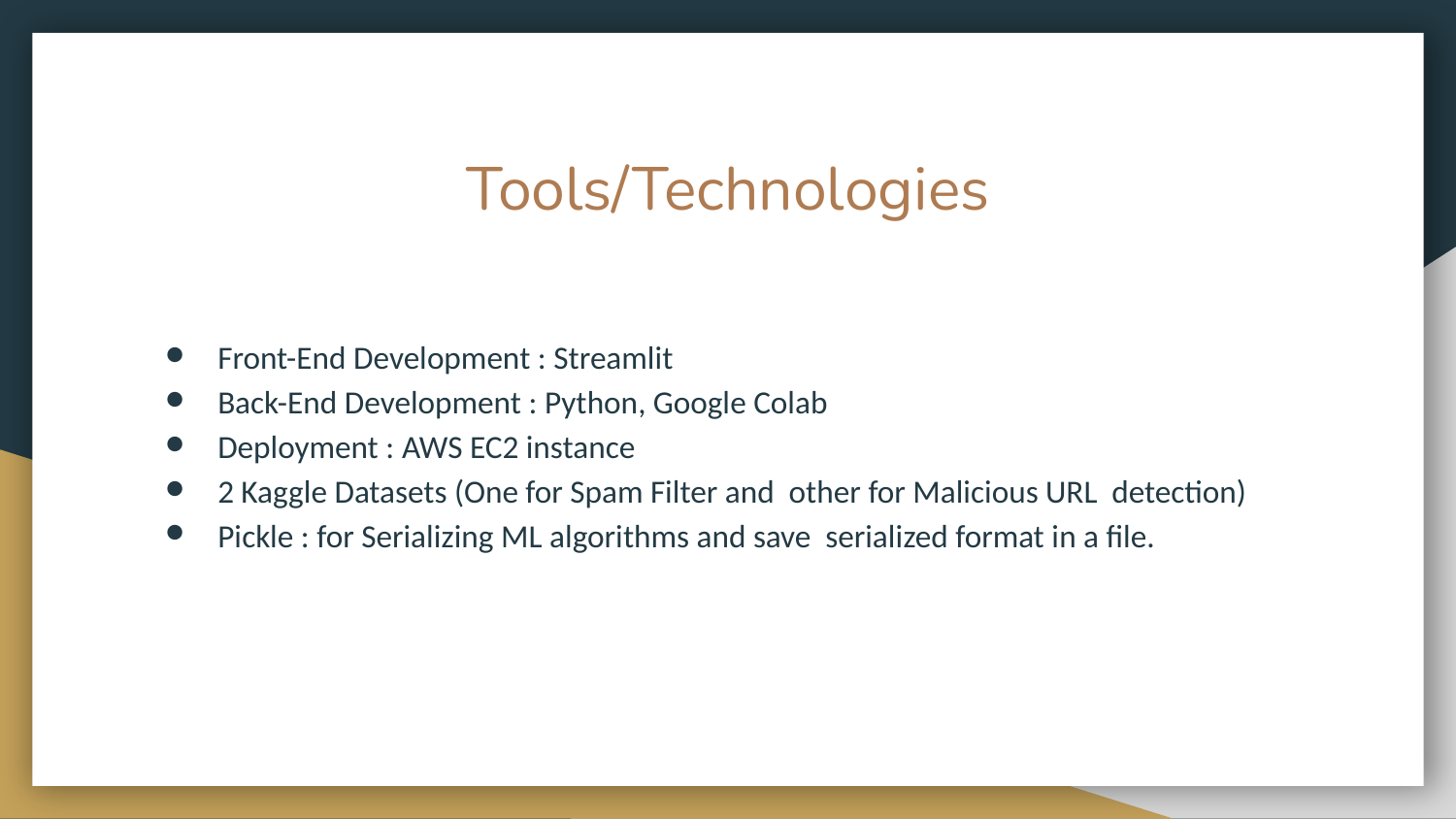

# Tools/Technologies
Front-End Development : Streamlit
Back-End Development : Python, Google Colab
Deployment : AWS EC2 instance
2 Kaggle Datasets (One for Spam Filter and  other for Malicious URL  detection)
Pickle : for Serializing ML algorithms and save  serialized format in a file.